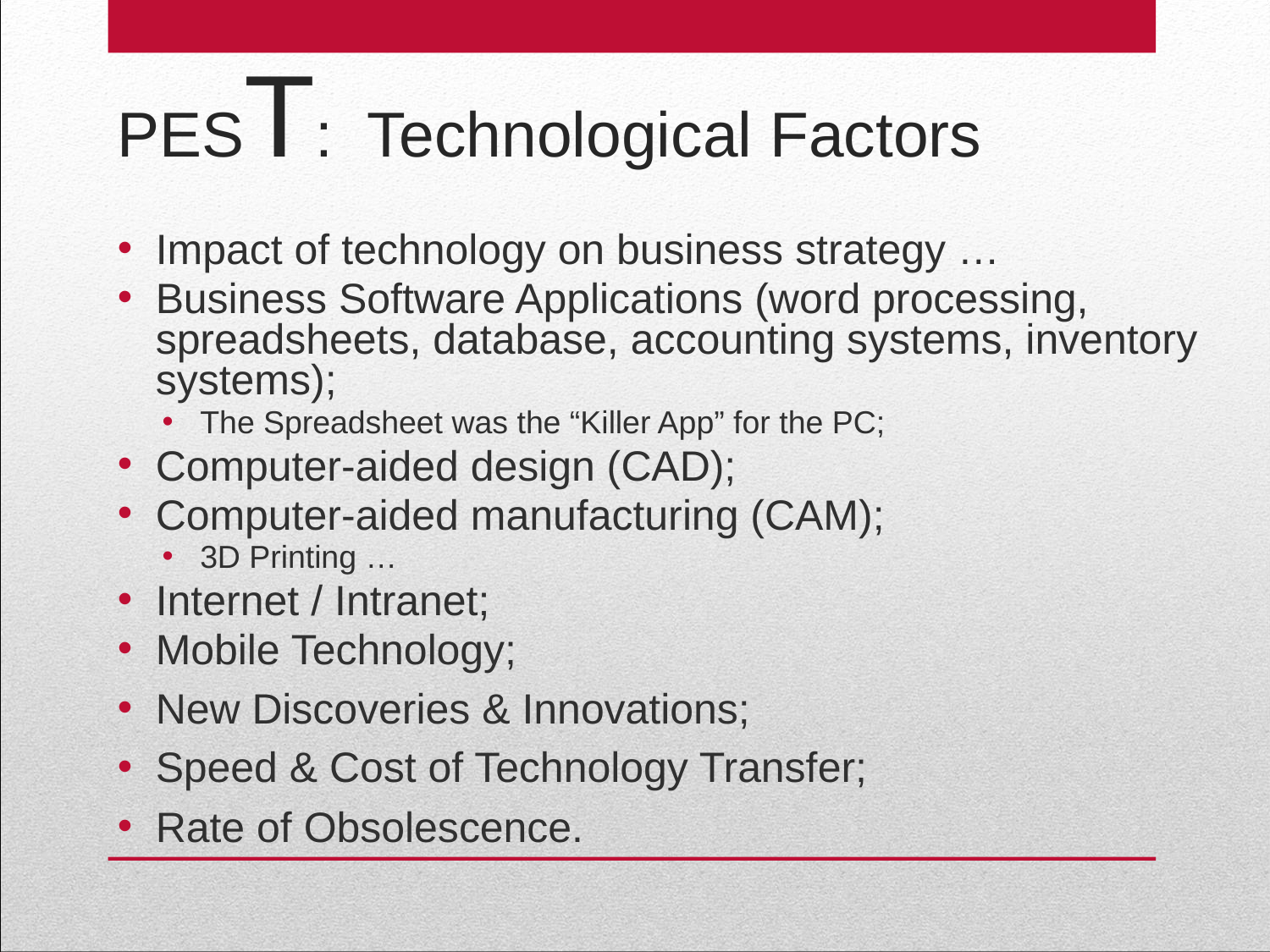

# PEST:  Technological Factors
Impact of technology on business strategy …
Business Software Applications (word processing, spreadsheets, database, accounting systems, inventory systems);
The Spreadsheet was the “Killer App” for the PC;
Computer-aided design (CAD);
Computer-aided manufacturing (CAM);
3D Printing …
Internet / Intranet;
Mobile Technology;
New Discoveries & Innovations;
Speed & Cost of Technology Transfer;
Rate of Obsolescence.